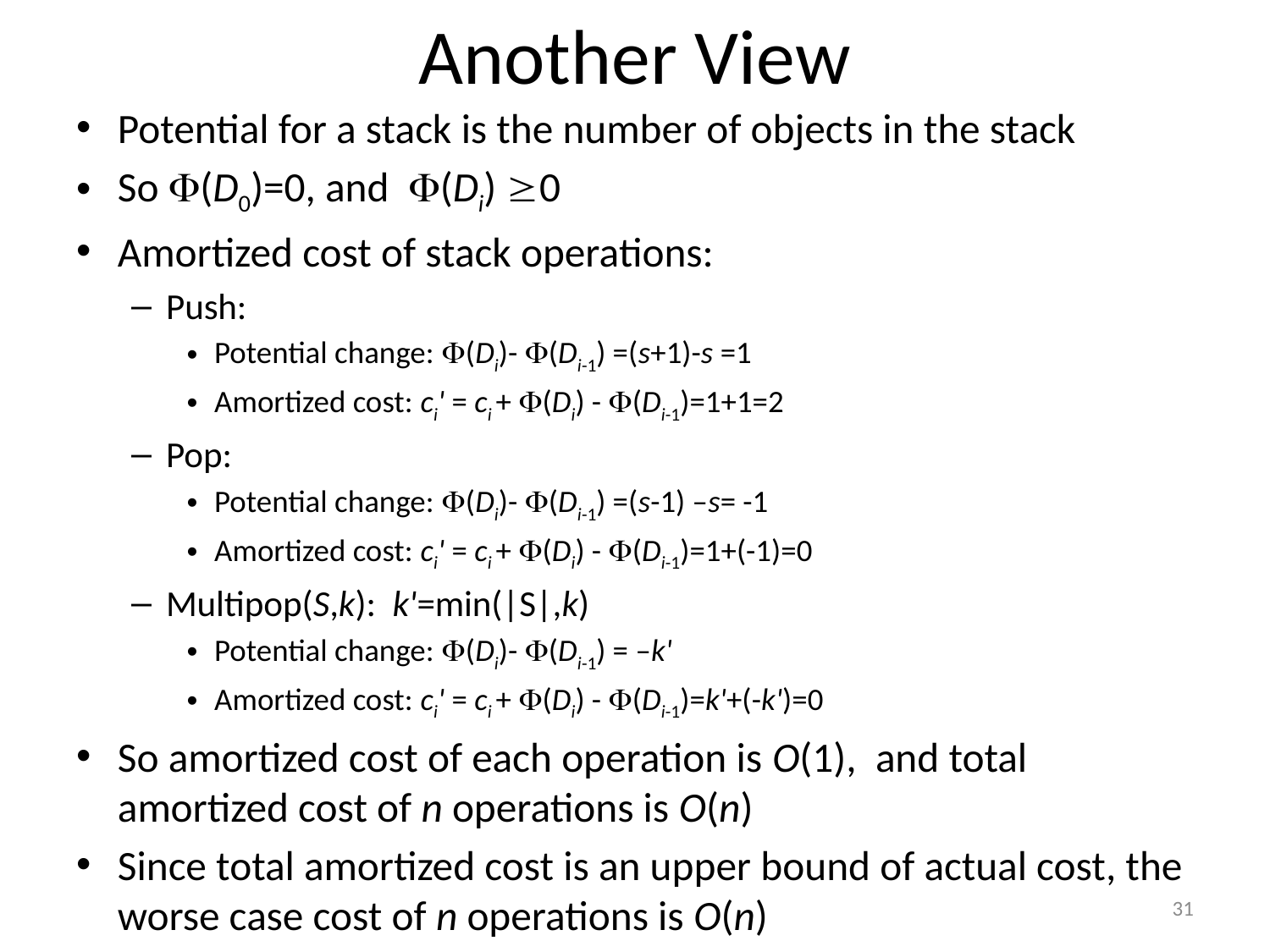

# Another View
Potential for a stack is the number of objects in the stack
So Φ(D0)=0, and  Φ(Di) ≥0
Amortized cost of stack operations:
Push:
Potential change: Φ(Di)- Φ(Di-1) =(s+1)-s =1
Amortized cost: ci' = ci + Φ(Di) - Φ(Di-1)=1+1=2
Pop:
Potential change: Φ(Di)- Φ(Di-1) =(s-1) –s= -1
Amortized cost: ci' = ci + Φ(Di) - Φ(Di-1)=1+(-1)=0
Multipop(S,k):  k'=min(|S|,k)
Potential change: Φ(Di)- Φ(Di-1) = –k'
Amortized cost: ci' = ci + Φ(Di) - Φ(Di-1)=k'+(-k')=0
So amortized cost of each operation is O(1),  and total amortized cost of n operations is O(n)
Since total amortized cost is an upper bound of actual cost, the worse case cost of n operations is O(n)
31